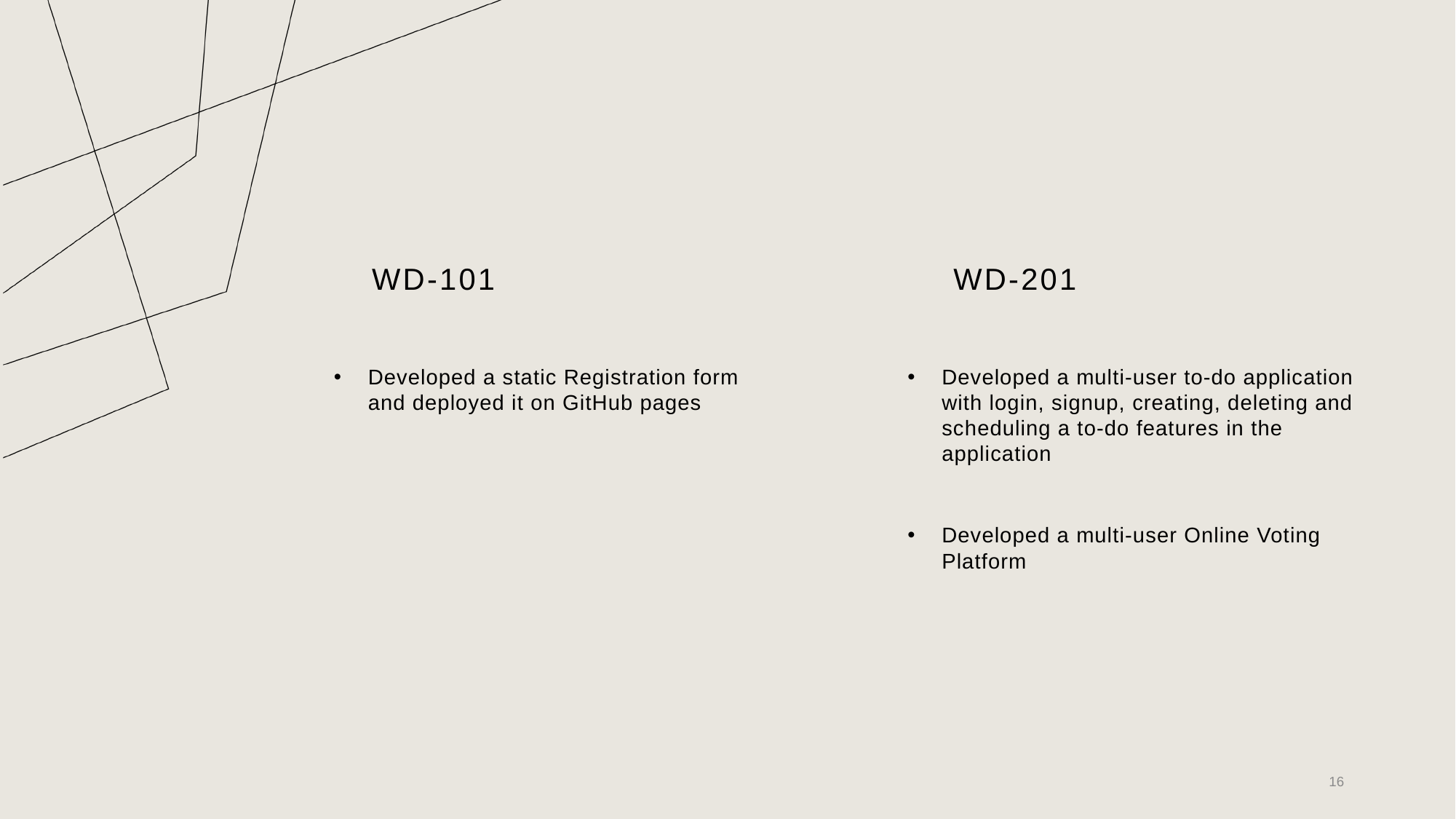

WD-101
WD-201
Developed a static Registration form and deployed it on GitHub pages

Developed a multi-user to-do application with login, signup, creating, deleting and scheduling a to-do features in the application

Developed a multi-user Online Voting Platform
16